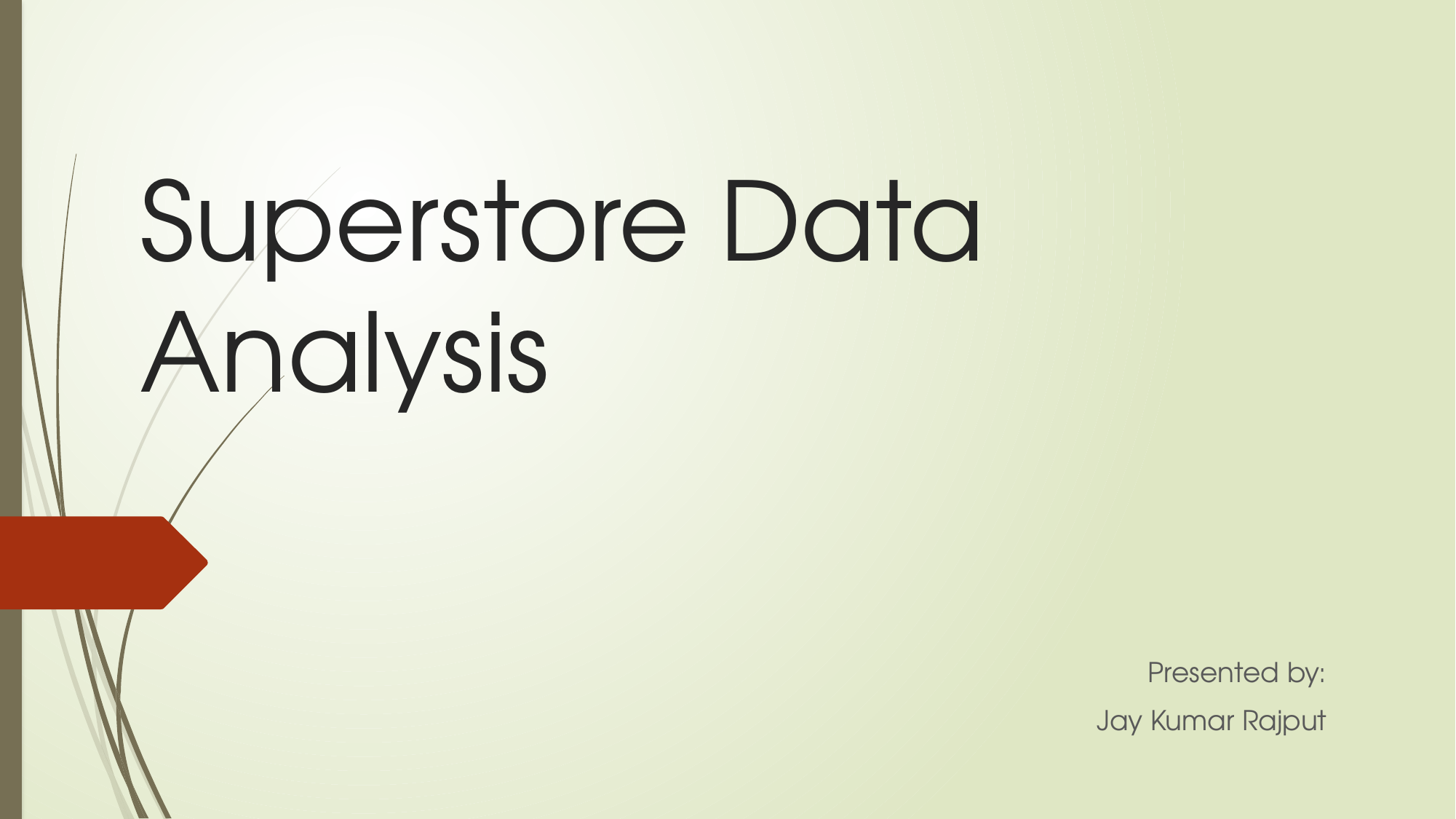

# Superstore Data Analysis

Presented by:
Jay Kumar Rajput